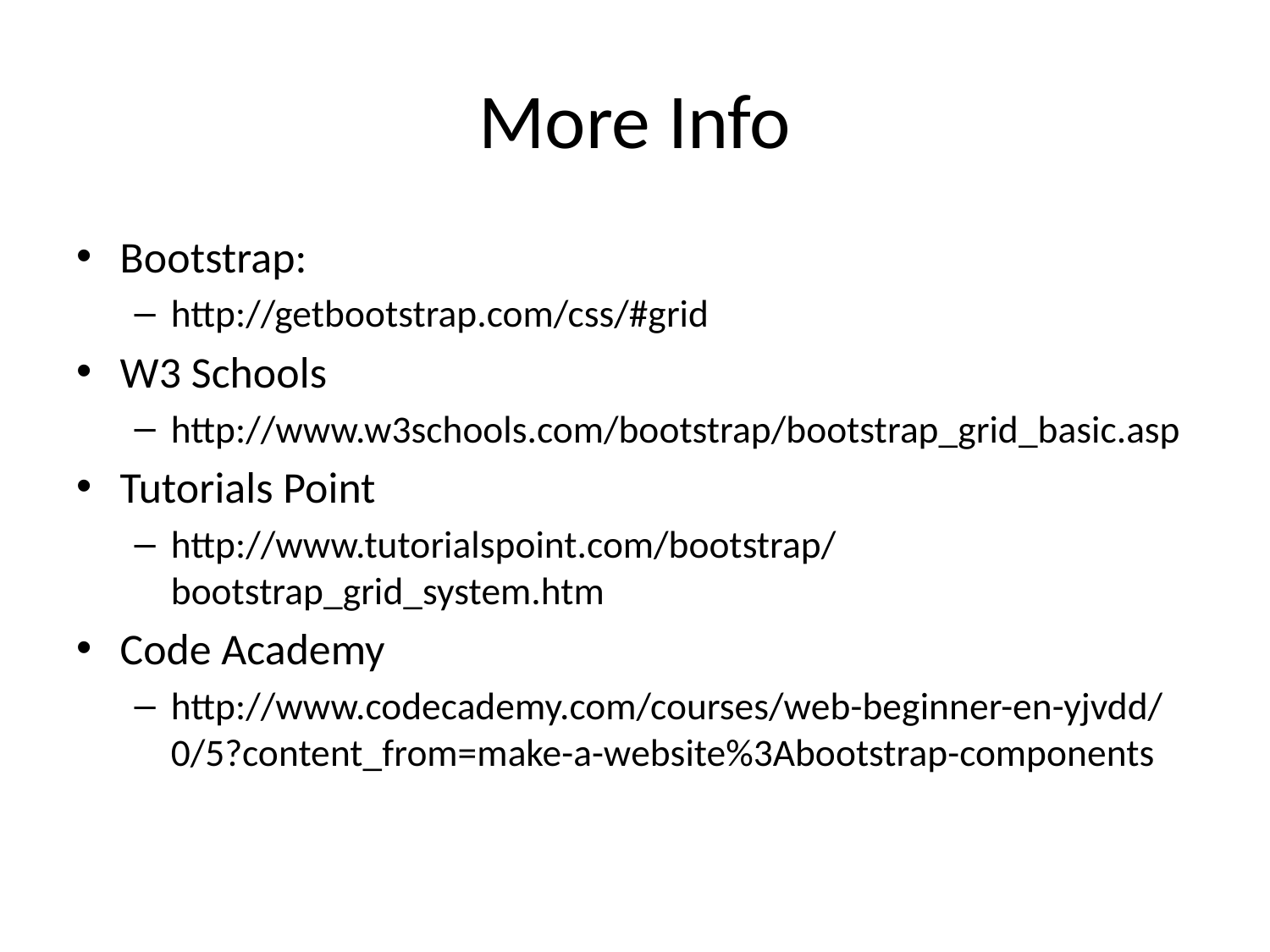

# More Info
Bootstrap:
http://getbootstrap.com/css/#grid
W3 Schools
http://www.w3schools.com/bootstrap/bootstrap_grid_basic.asp
Tutorials Point
http://www.tutorialspoint.com/bootstrap/bootstrap_grid_system.htm
Code Academy
http://www.codecademy.com/courses/web-beginner-en-yjvdd/0/5?content_from=make-a-website%3Abootstrap-components